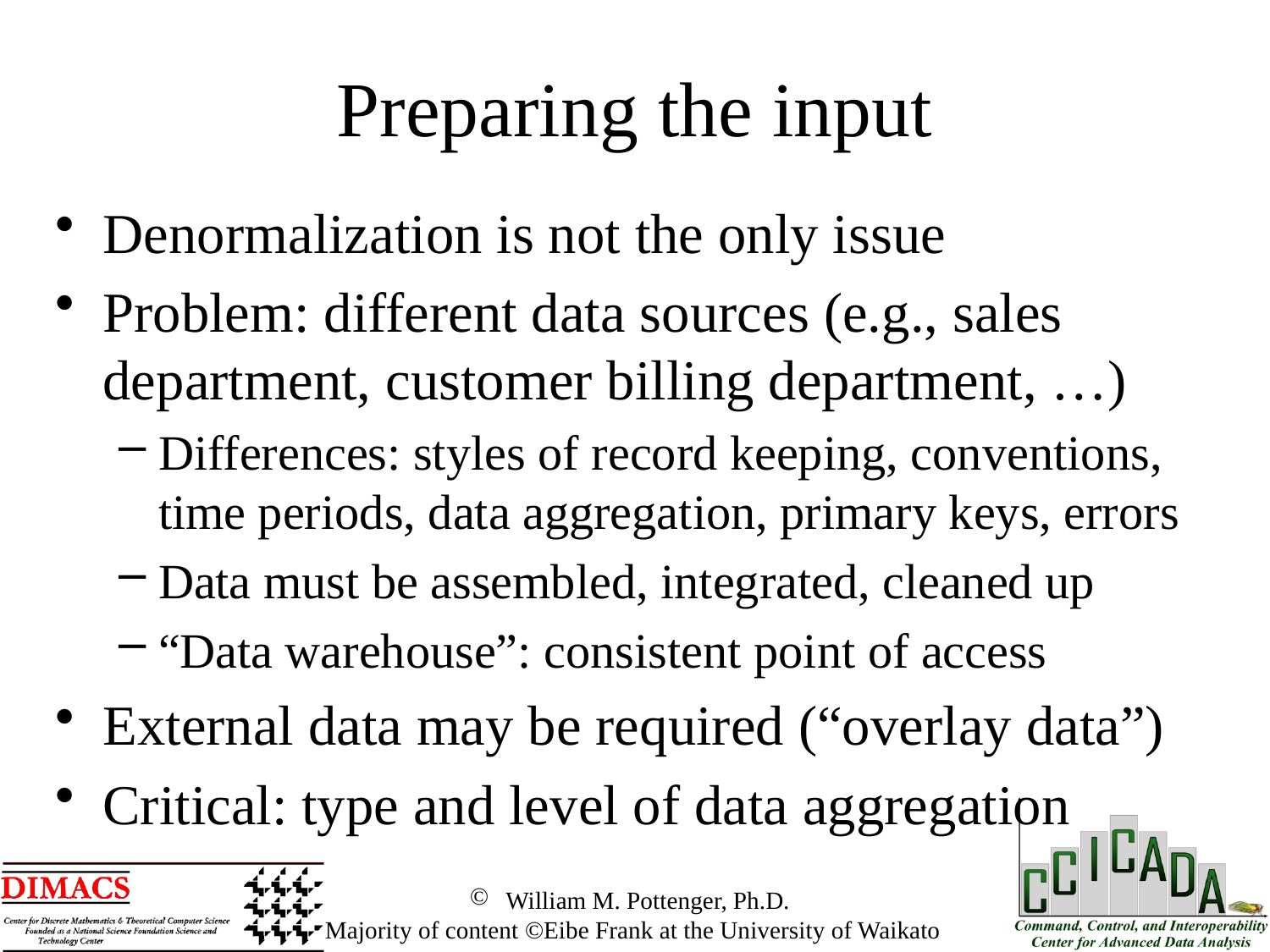

Preparing the input
Denormalization is not the only issue
Problem: different data sources (e.g., sales department, customer billing department, …)
Differences: styles of record keeping, conventions, time periods, data aggregation, primary keys, errors
Data must be assembled, integrated, cleaned up
“Data warehouse”: consistent point of access
External data may be required (“overlay data”)
Critical: type and level of data aggregation
 William M. Pottenger, Ph.D.
 Majority of content ©Eibe Frank at the University of Waikato